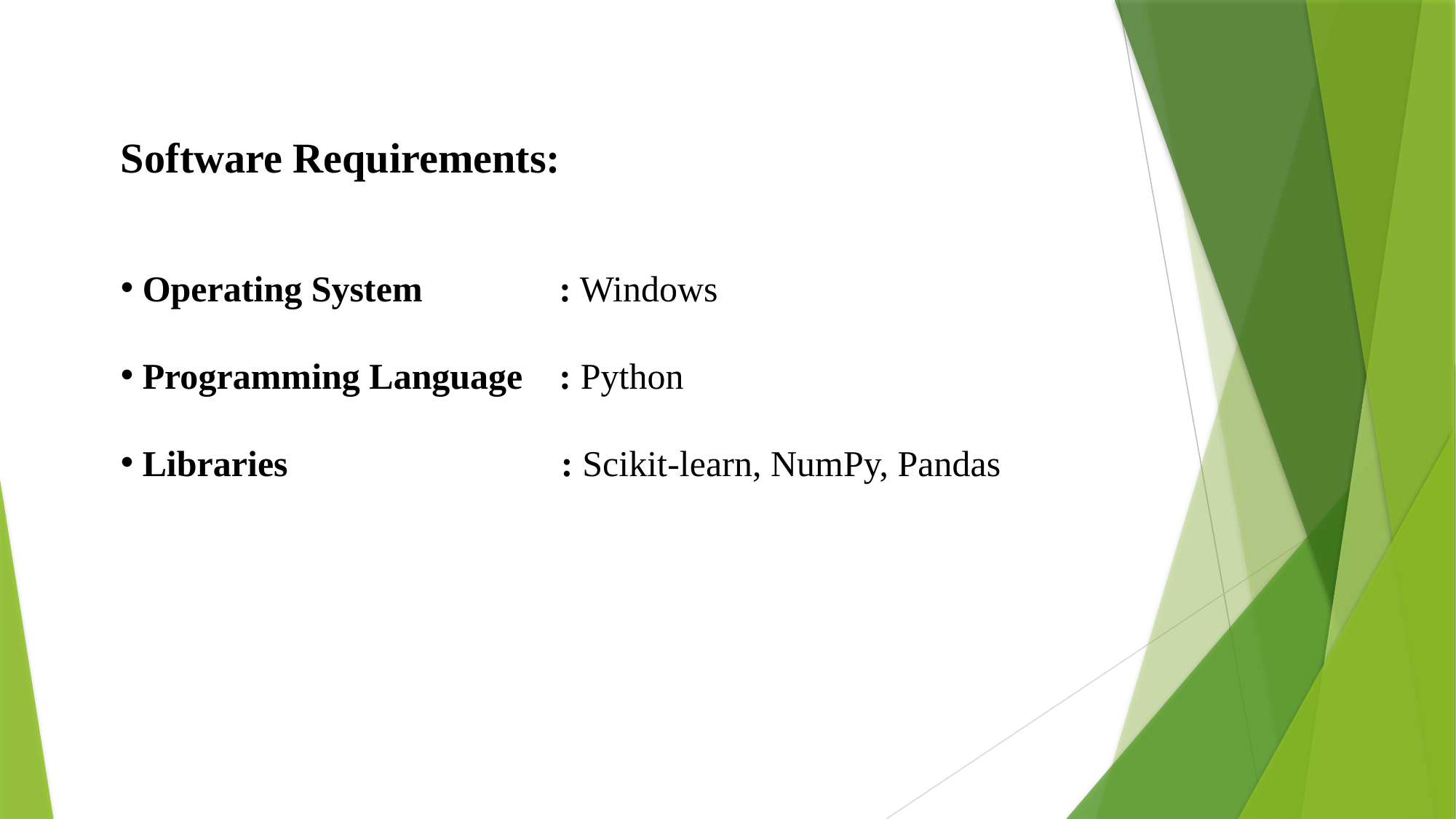

Software Requirements:

 Operating System               : Windows

 Programming Language    : Python

 Libraries                              : Scikit-learn, NumPy, Pandas